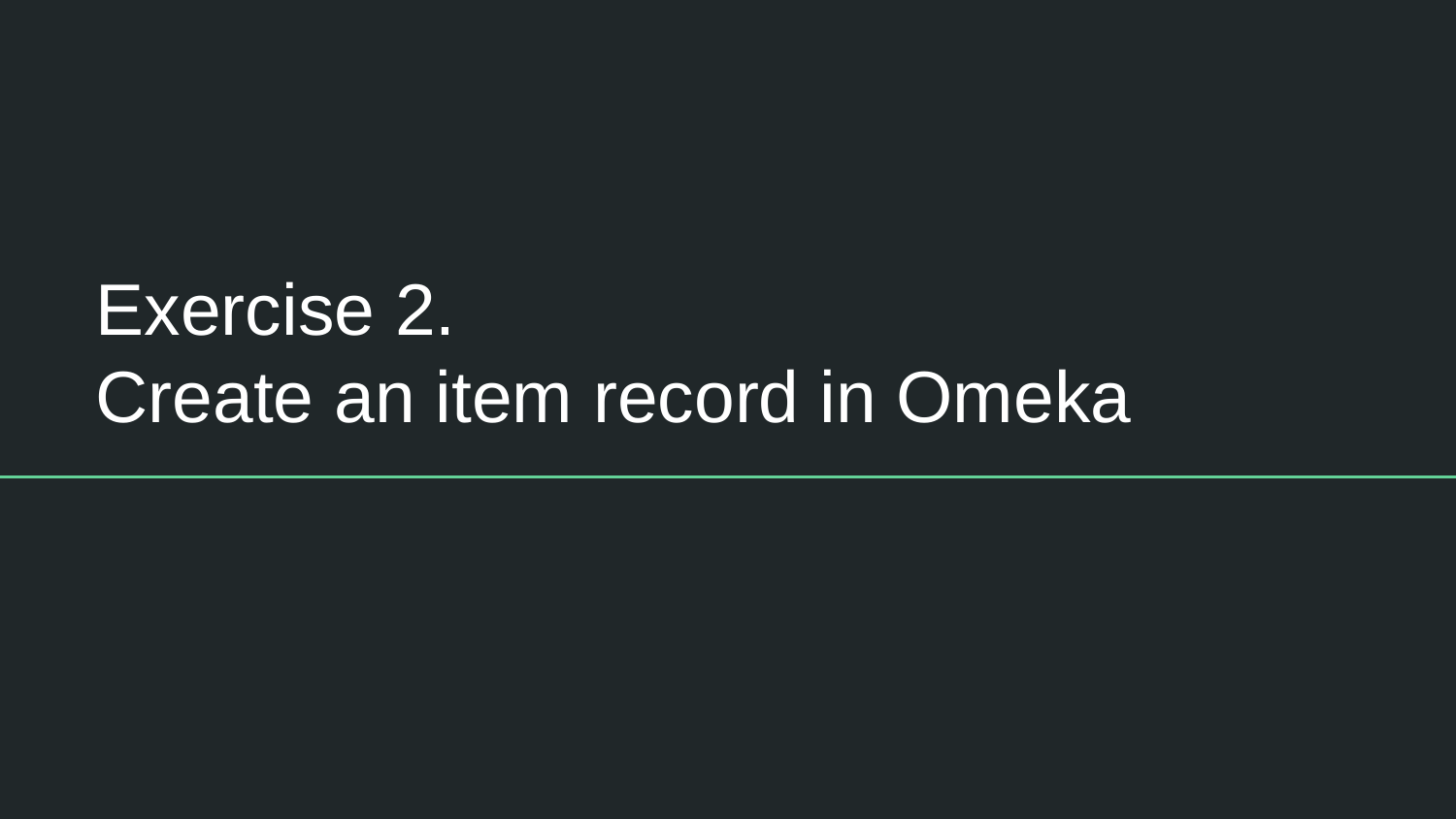

# Exercise 2.
Create an item record in Omeka